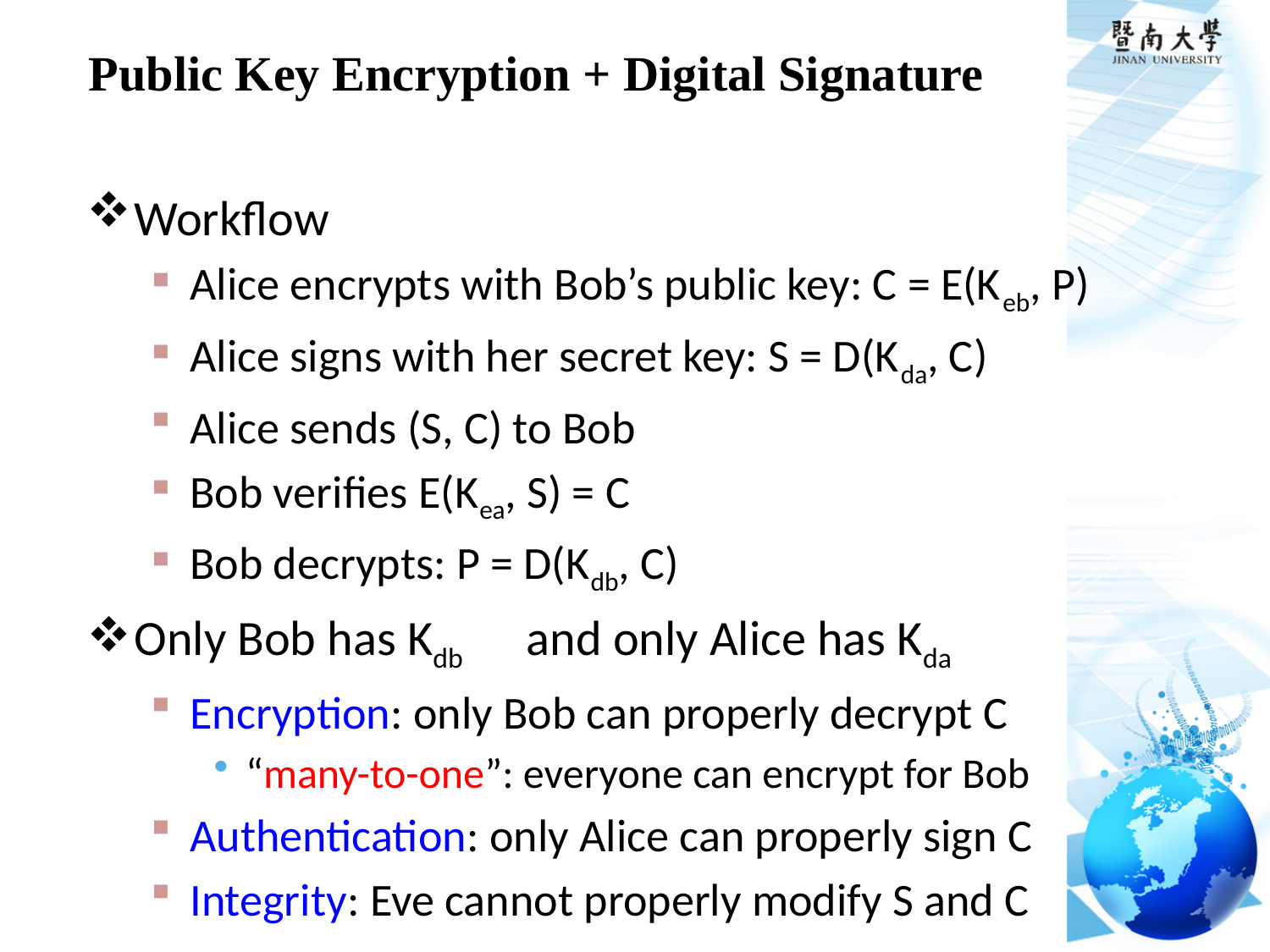

# Public Key Encryption + Digital Signature
Workflow
Alice encrypts with Bob’s public key: C = E(Keb, P)
Alice signs with her secret key: S = D(Kda, C)
Alice sends (S, C) to Bob
Bob verifies E(Kea, S) = C
Bob decrypts: P = D(Kdb, C)
Only Bob has Kdb	 and only Alice has Kda
Encryption: only Bob can properly decrypt C
“many-to-one”: everyone can encrypt for Bob
Authentication: only Alice can properly sign C
Integrity: Eve cannot properly modify S and C